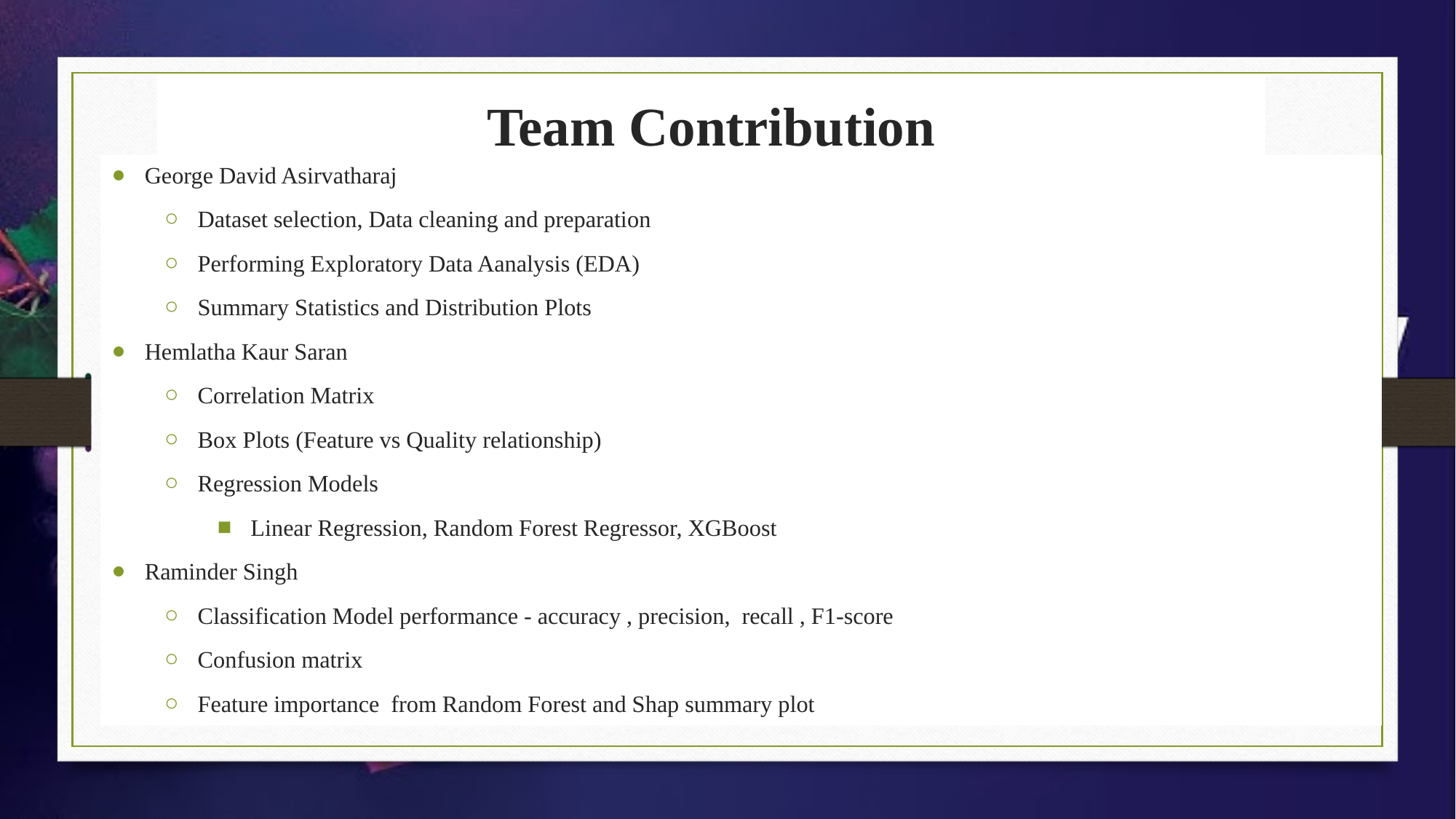

# Team Contribution
George David Asirvatharaj
Dataset selection, Data cleaning and preparation
Performing Exploratory Data Aanalysis (EDA)
Summary Statistics and Distribution Plots
Hemlatha Kaur Saran
Correlation Matrix
Box Plots (Feature vs Quality relationship)
Regression Models
Linear Regression, Random Forest Regressor, XGBoost
Raminder Singh
Classification Model performance - accuracy , precision,  recall , F1-score
Confusion matrix
Feature importance  from Random Forest and Shap summary plot